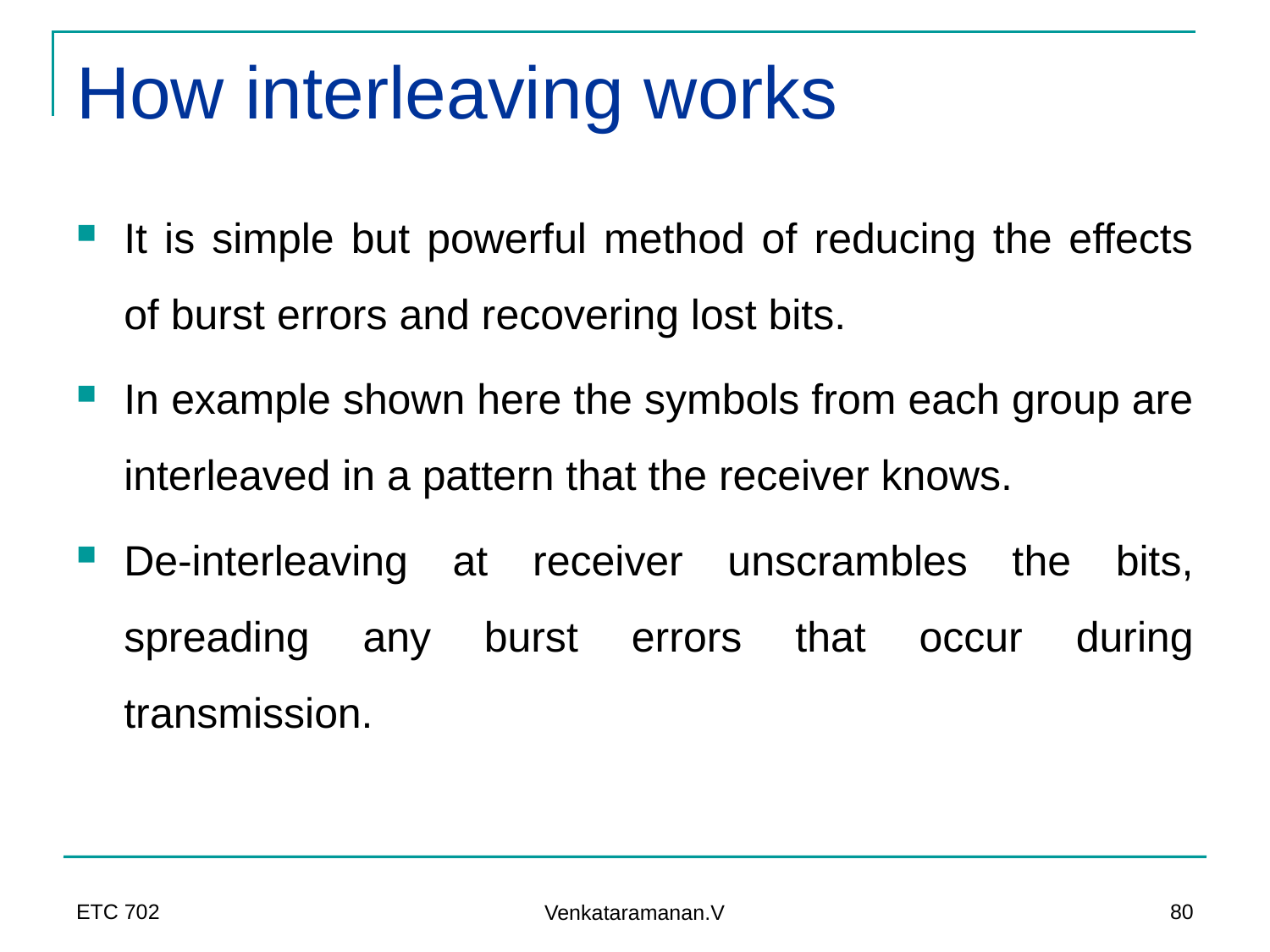

# How interleaving works
It is simple but powerful method of reducing the effects of burst errors and recovering lost bits.
In example shown here the symbols from each group are interleaved in a pattern that the receiver knows.
De-interleaving at receiver unscrambles the bits, spreading any burst errors that occur during transmission.
ETC 702
80
Venkataramanan.V